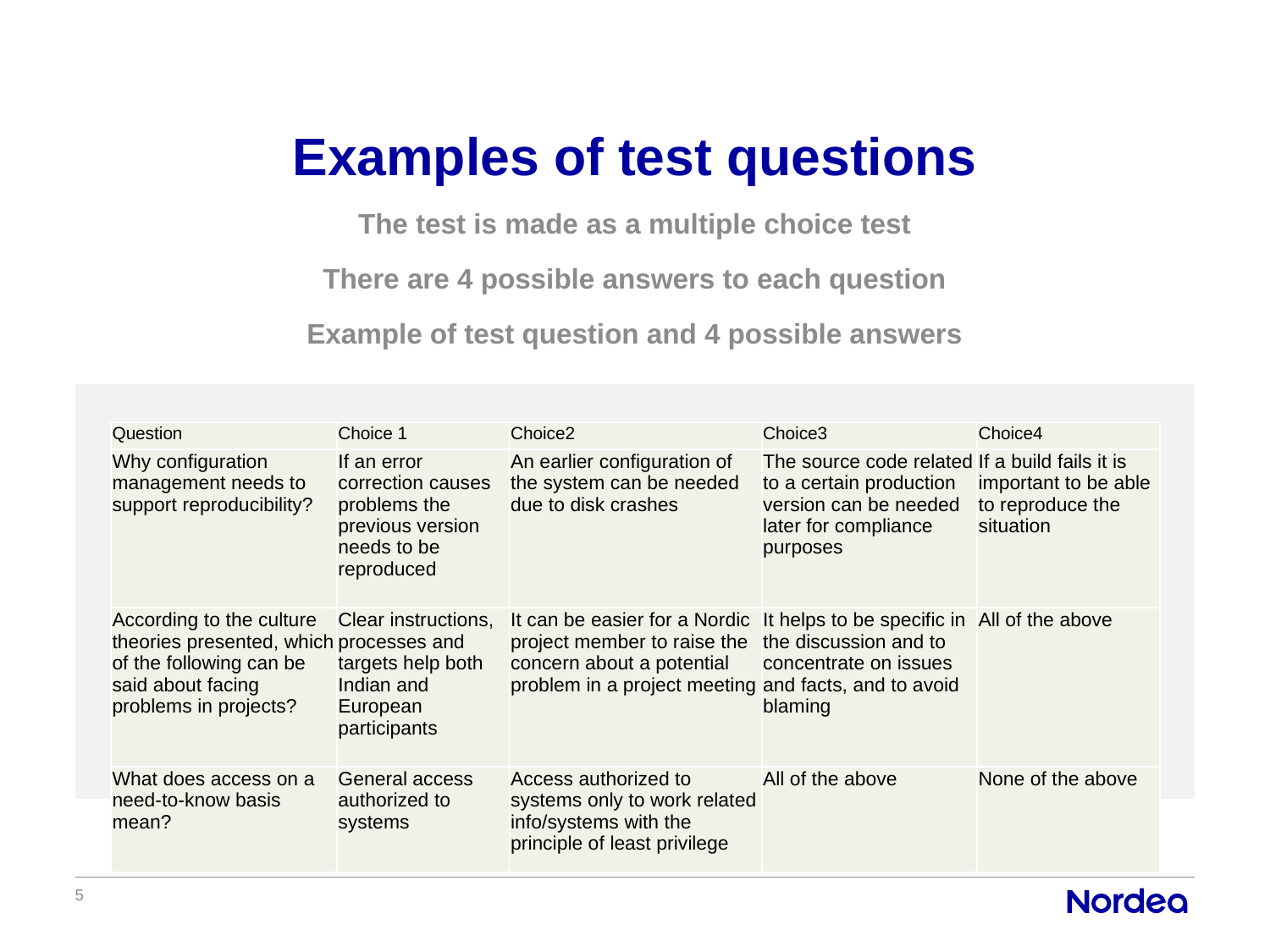

# Examples of test questions
The test is made as a multiple choice test
There are 4 possible answers to each question
Example of test question and 4 possible answers

| Question | Choice 1 | Choice2 | Choice3 | Choice4 |
| --- | --- | --- | --- | --- |
| Why configuration management needs to support reproducibility? | If an error correction causes problems the previous version needs to be reproduced | An earlier configuration of the system can be needed due to disk crashes | The source code related to a certain production version can be needed later for compliance purposes | If a build fails it is important to be able to reproduce the situation |
| According to the culture theories presented, which of the following can be said about facing problems in projects? | Clear instructions, processes and targets help both Indian and European participants | It can be easier for a Nordic project member to raise the concern about a potential problem in a project meeting | It helps to be specific in the discussion and to concentrate on issues and facts, and to avoid blaming | All of the above |
| What does access on a need-to-know basis mean? | General access authorized to systems | Access authorized to systems only to work related info/systems with the principle of least privilege | All of the above | None of the above |
5